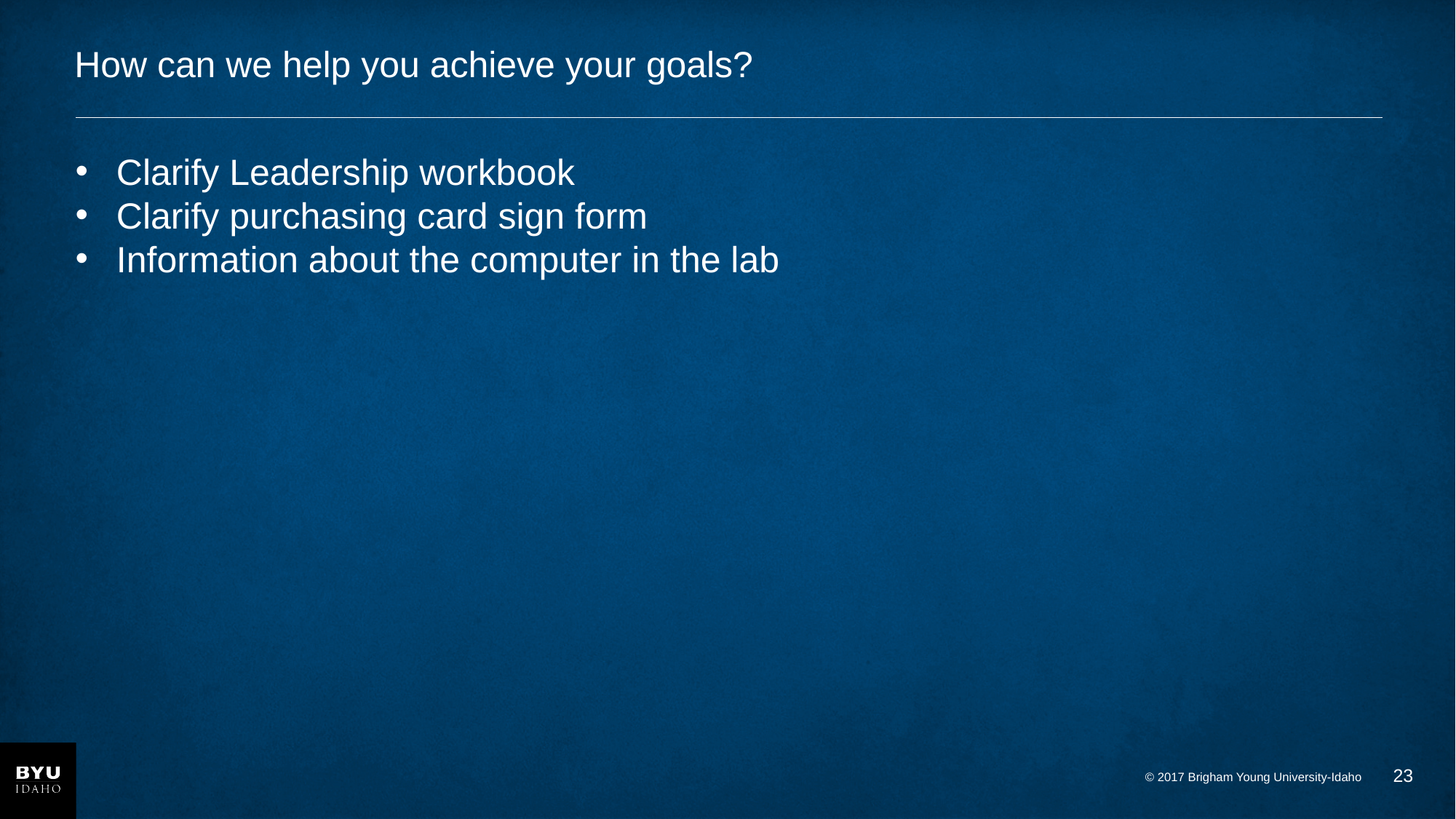

# How can we help you achieve your goals?
Clarify Leadership workbook
Clarify purchasing card sign form
Information about the computer in the lab